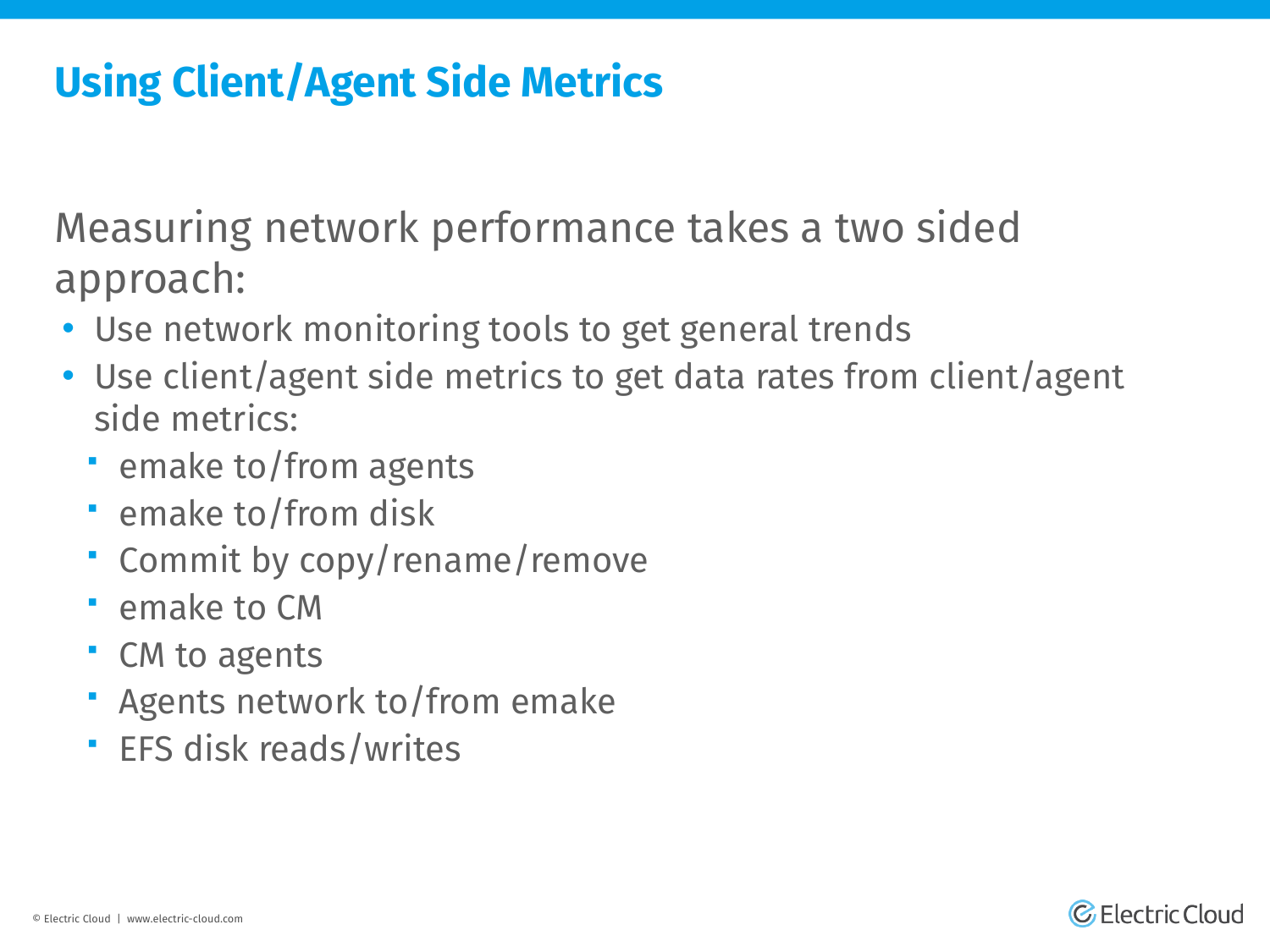

# Using Client/Agent Side Metrics
Measuring network performance takes a two sided approach:
Use network monitoring tools to get general trends
Use client/agent side metrics to get data rates from client/agent side metrics:
emake to/from agents
emake to/from disk
Commit by copy/rename/remove
emake to CM
CM to agents
Agents network to/from emake
EFS disk reads/writes